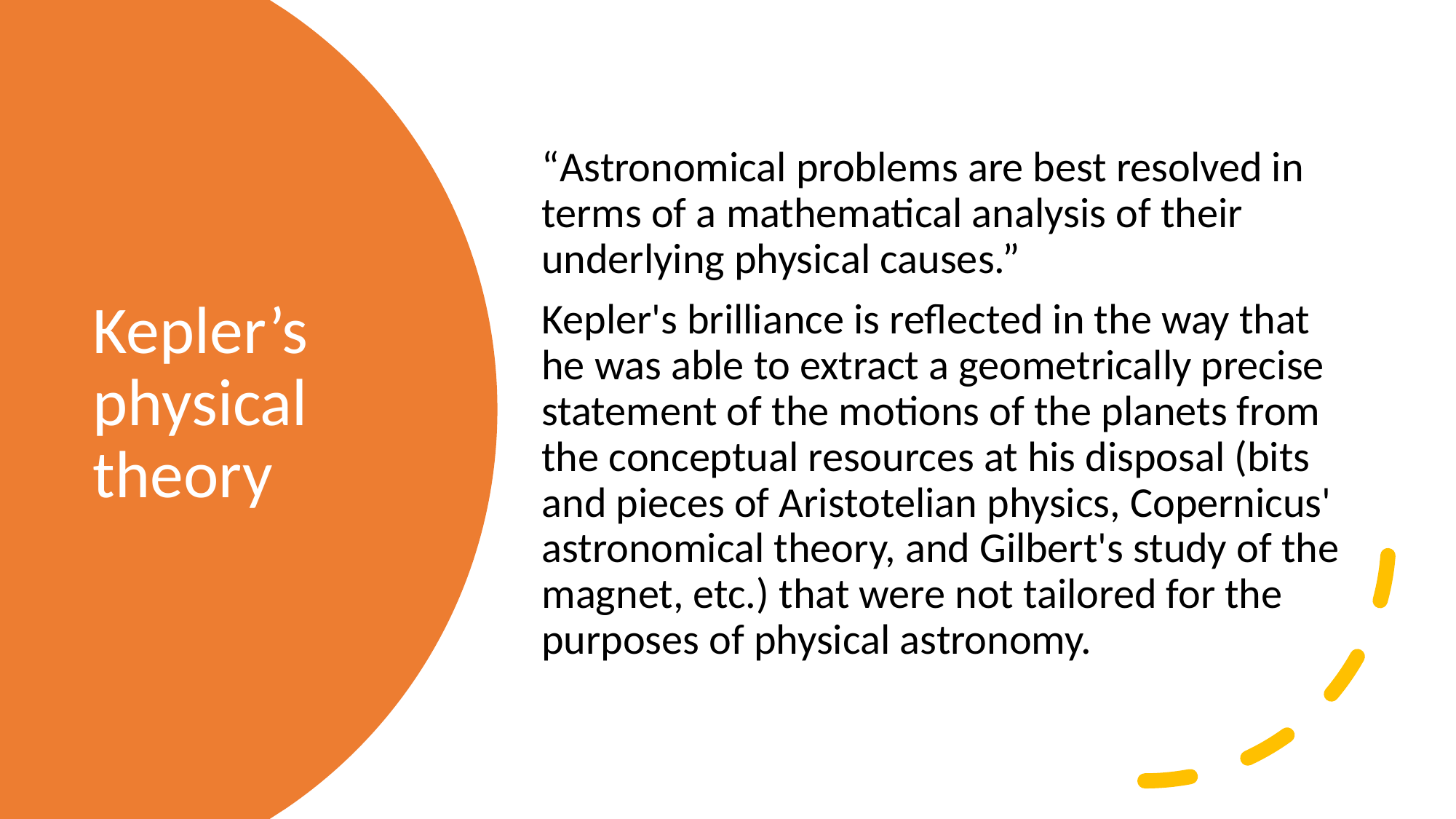

“Astronomical problems are best resolved in terms of a mathem­atical analysis of their underlying physical causes.”
Kepler's brilliance is reflected in the way that he was able to extract a geometrically precise statement of the motions of the planets from the conceptual resources at his disposal (bits and pieces of Aristotelian physics, Copernicus' astronomical theory, and Gilbert's study of the magnet, etc.) that were not tailored for the purposes of physical astronomy.
# Kepler’s physical theory